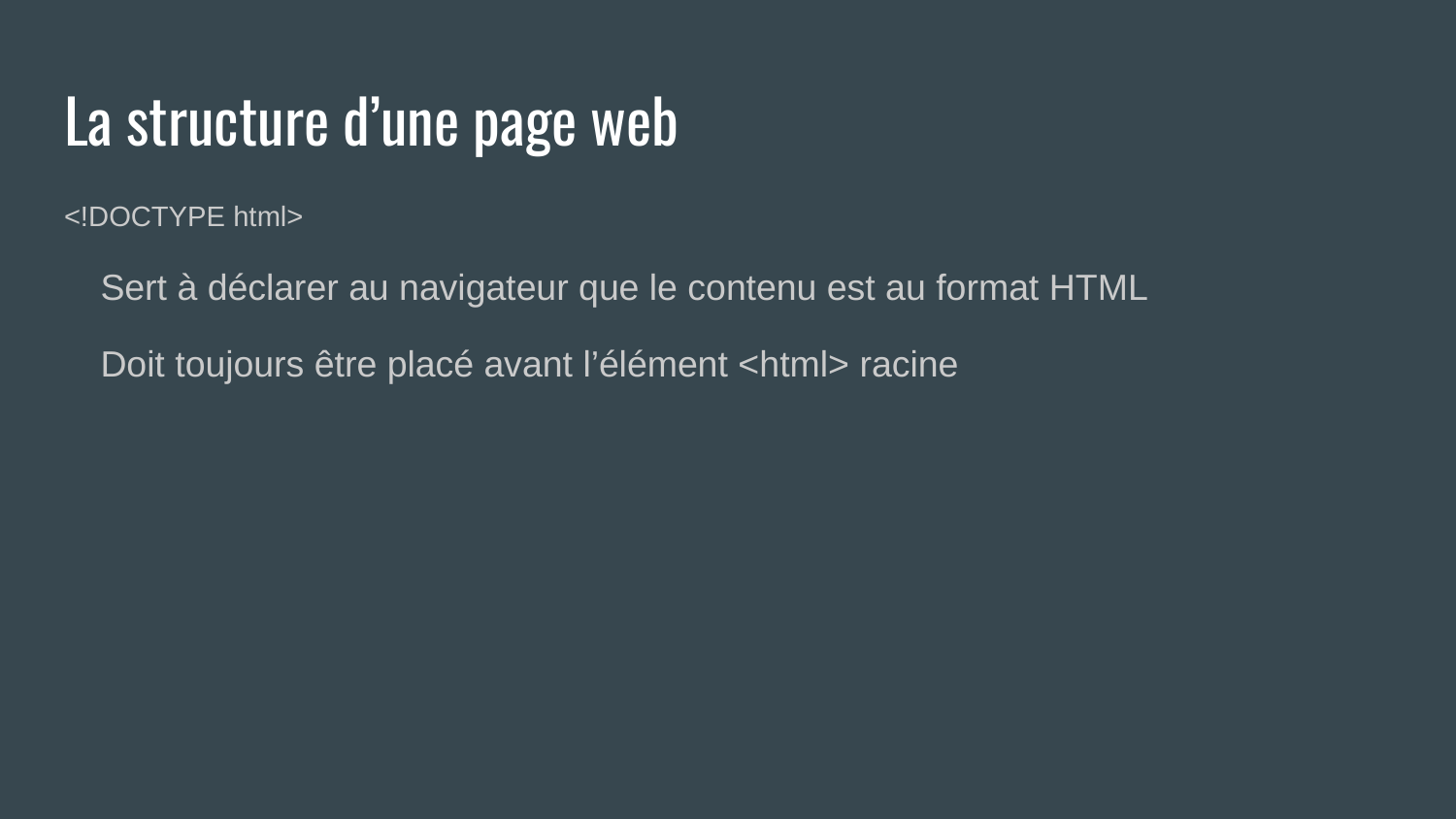

# La structure d’une page web
<!DOCTYPE html>
Sert à déclarer au navigateur que le contenu est au format HTML
Doit toujours être placé avant l’élément <html> racine